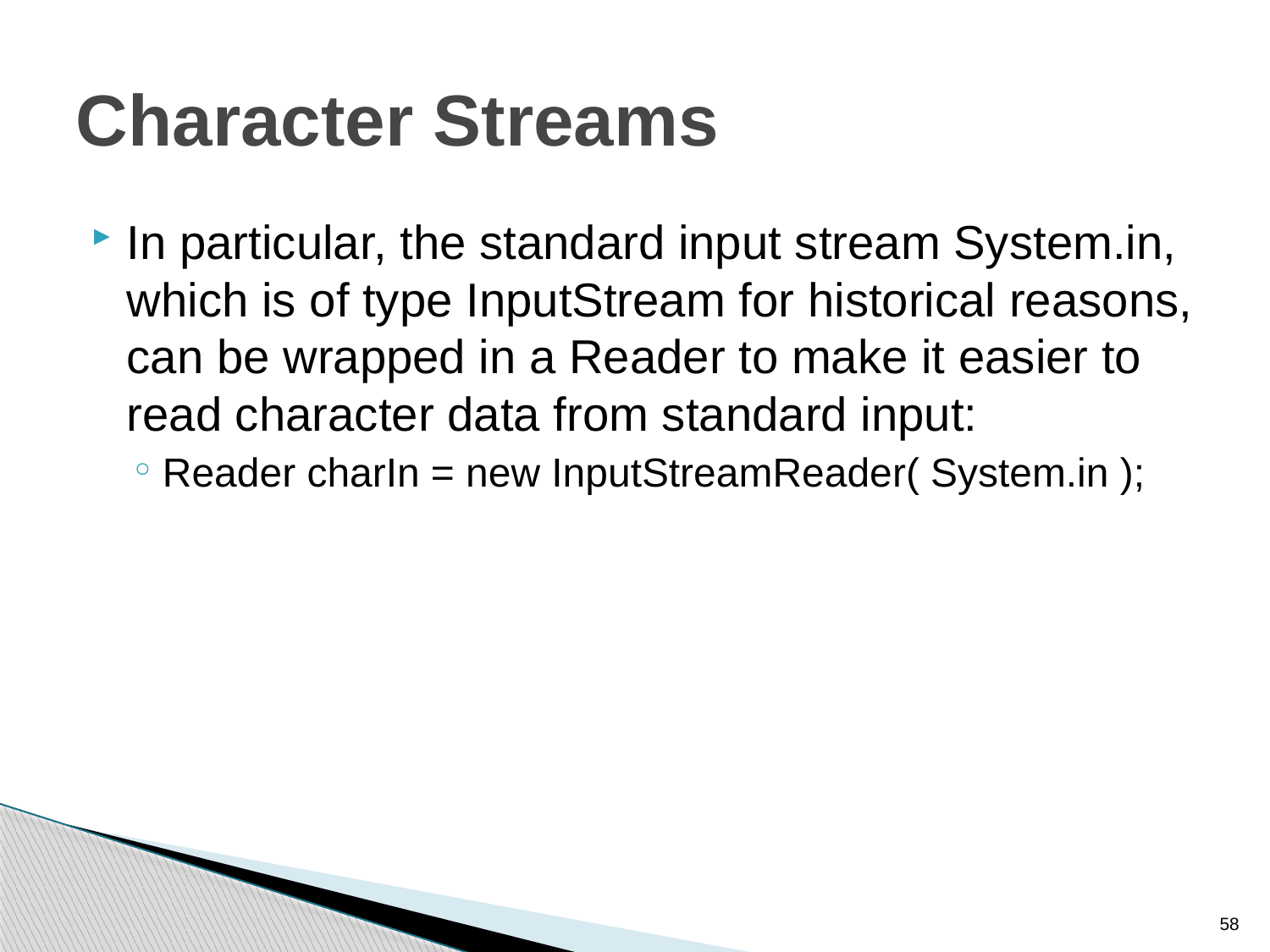

# Character Streams
In particular, the standard input stream System.in, which is of type InputStream for historical reasons, can be wrapped in a Reader to make it easier to read character data from standard input:
Reader charIn = new InputStreamReader( System.in );

58